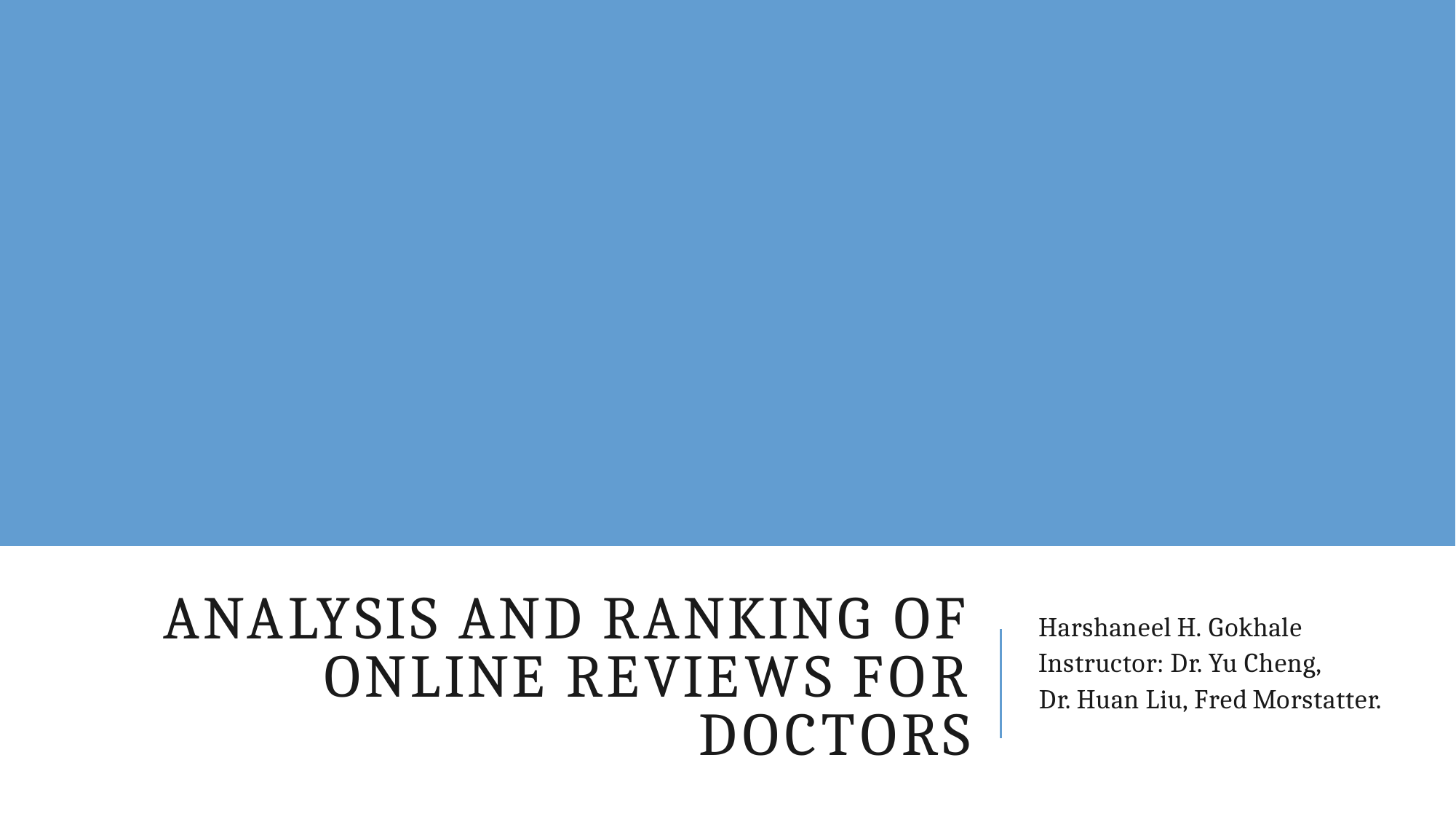

# Analysis and ranking of online reviews for doctors
Harshaneel H. Gokhale
Instructor: Dr. Yu Cheng,
Dr. Huan Liu, Fred Morstatter.